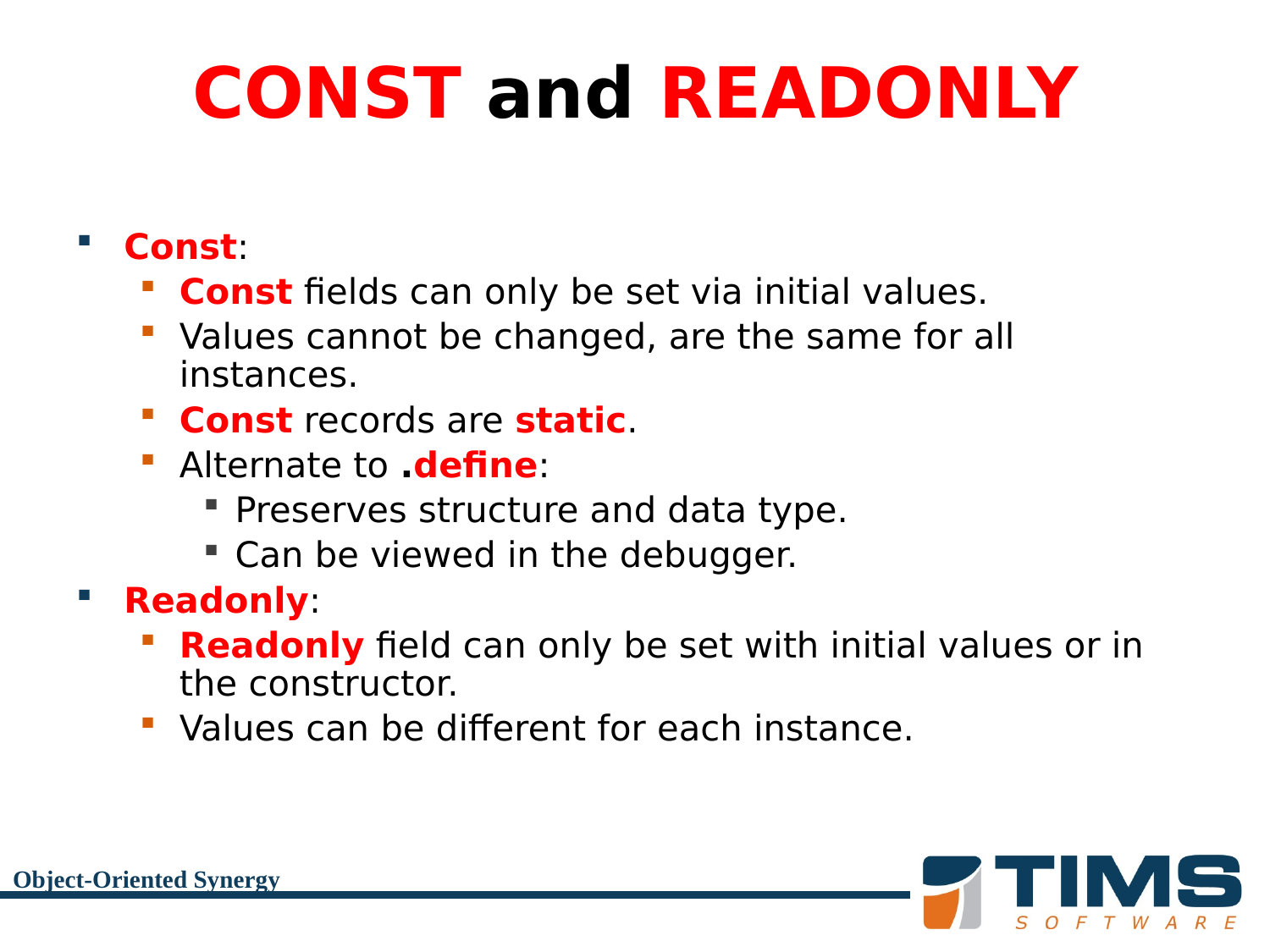

# CONST and READONLY
Const:
Const fields can only be set via initial values.
Values cannot be changed, are the same for all instances.
Const records are static.
Alternate to .define:
Preserves structure and data type.
Can be viewed in the debugger.
Readonly:
Readonly field can only be set with initial values or in the constructor.
Values can be different for each instance.

Object-Oriented Synergy